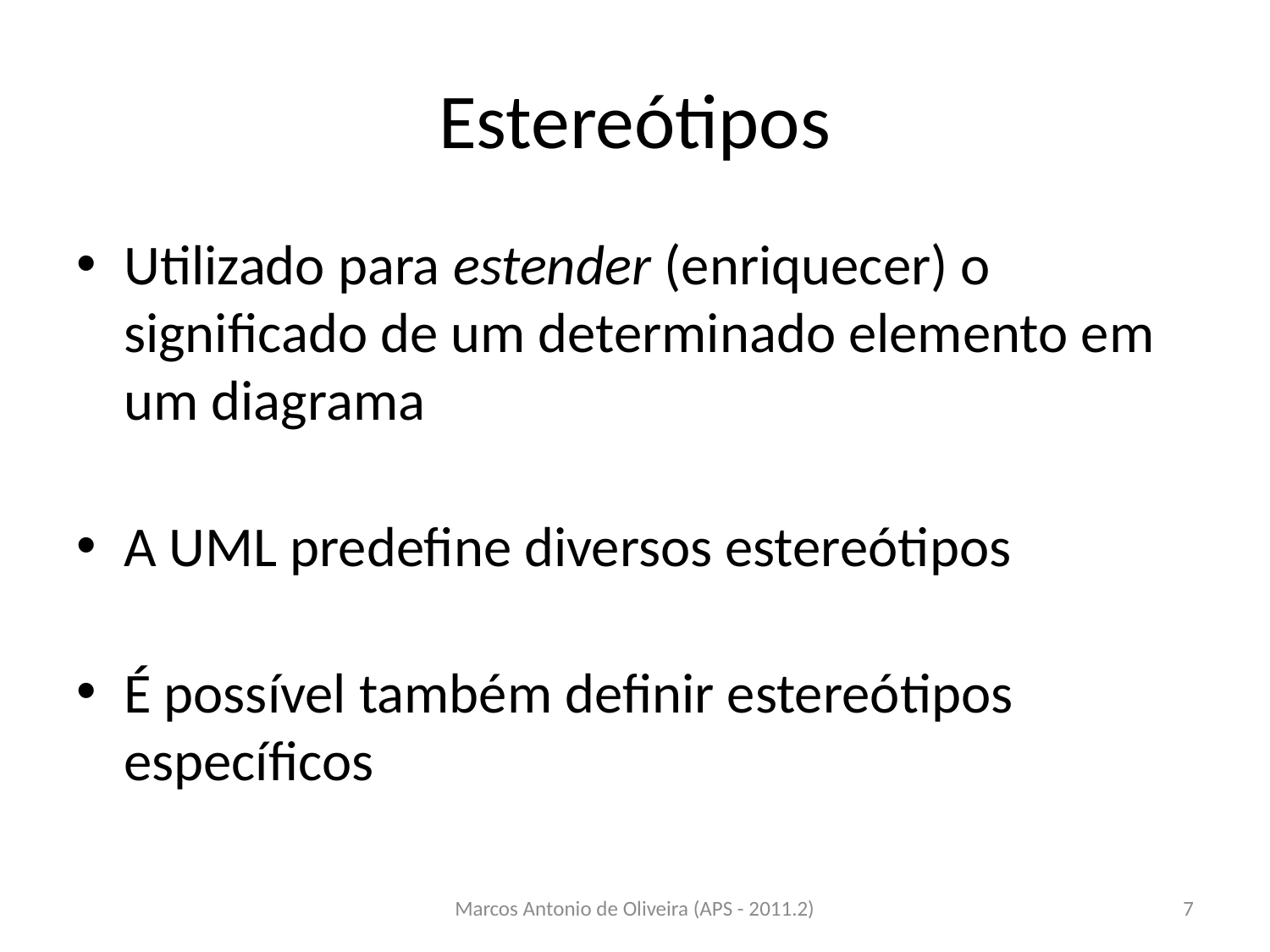

# Estereótipos
Utilizado para estender (enriquecer) o significado de um determinado elemento em um diagrama

A UML predefine diversos estereótipos

É possível também definir estereótipos específicos
Marcos Antonio de Oliveira (APS - 2011.2)
7